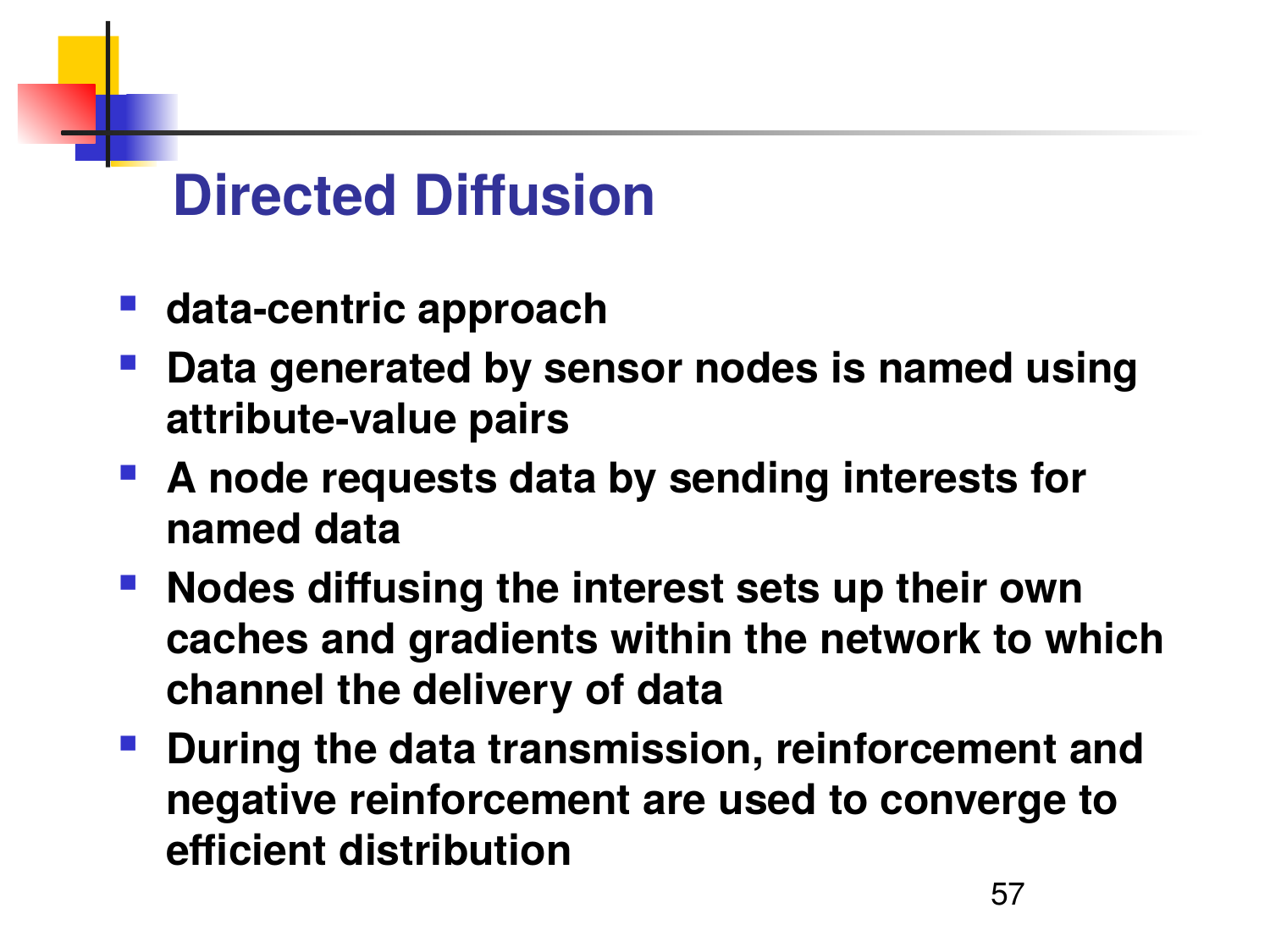

# Directed Diffusion
data-centric approach
Data generated by sensor nodes is named using attribute-value pairs
A node requests data by sending interests for named data
Nodes diffusing the interest sets up their own caches and gradients within the network to which channel the delivery of data
During the data transmission, reinforcement and negative reinforcement are used to converge to efficient distribution
57